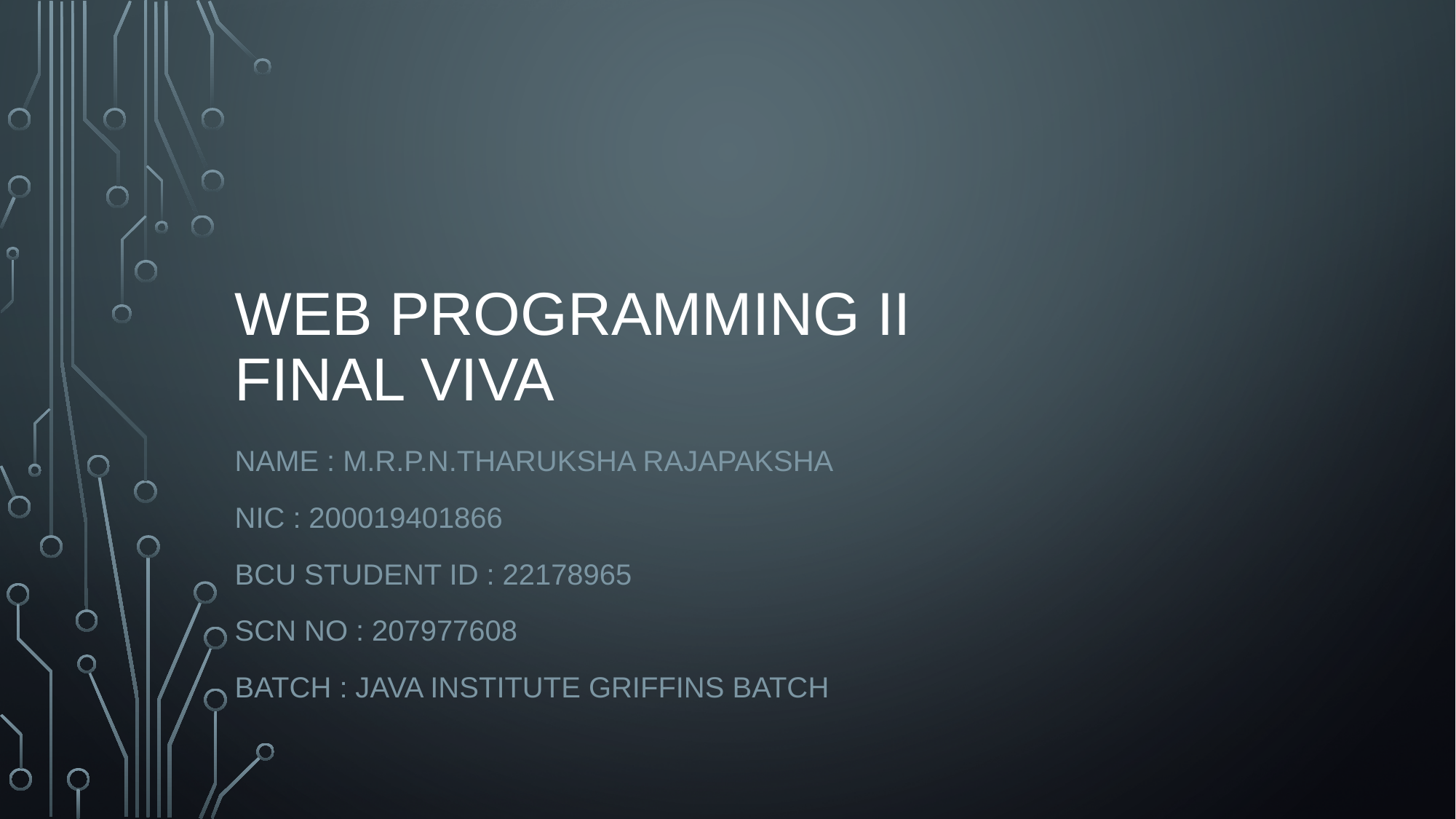

# WEB PROGRAMMING II Final Viva
Name : M.R.P.N.Tharuksha Rajapaksha
NIC : 200019401866
BCU Student ID : 22178965
SCN No : 207977608
Batch : Java Institute Griffins Batch